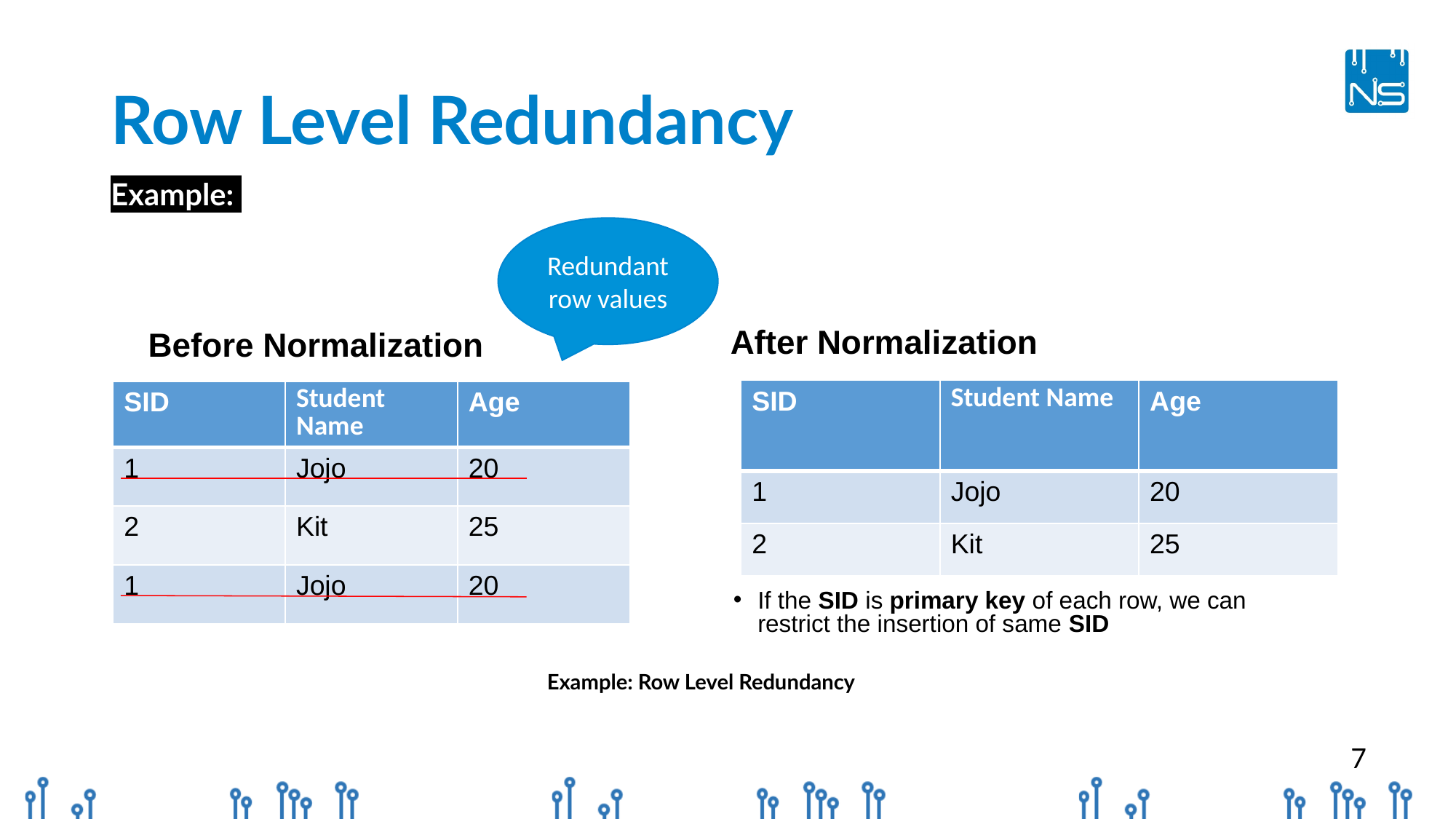

# Row Level Redundancy
Example:
Redundant row values
Before Normalization
After Normalization

| SID | Student Name | Age |
| --- | --- | --- |
| 1 | Jojo | 20 |
| 2 | Kit | 25 |
| SID | Student Name | Age |
| --- | --- | --- |
| 1 | Jojo | 20 |
| 2 | Kit | 25 |
| 1 | Jojo | 20 |
If the SID is primary key of each row, we can restrict the insertion of same SID
Example: Row Level Redundancy
7